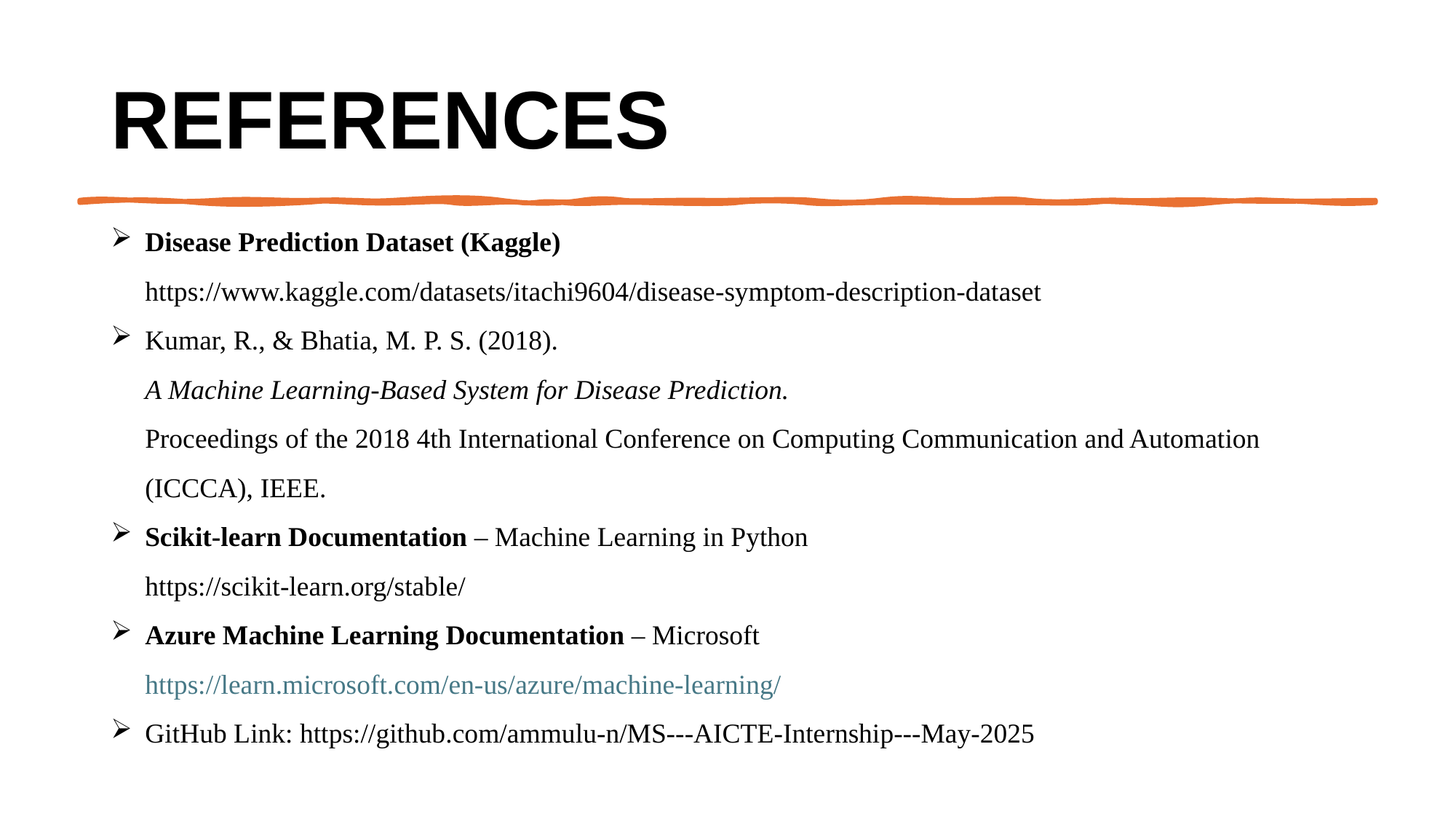

# References

Disease Prediction Dataset (Kaggle)
https://www.kaggle.com/datasets/itachi9604/disease-symptom-description-dataset
Kumar, R., & Bhatia, M. P. S. (2018).
A Machine Learning-Based System for Disease Prediction.
Proceedings of the 2018 4th International Conference on Computing Communication and Automation (ICCCA), IEEE.
Scikit-learn Documentation – Machine Learning in Python
https://scikit-learn.org/stable/
Azure Machine Learning Documentation – Microsoft
https://learn.microsoft.com/en-us/azure/machine-learning/
GitHub Link: https://github.com/ammulu-n/MS---AICTE-Internship---May-2025